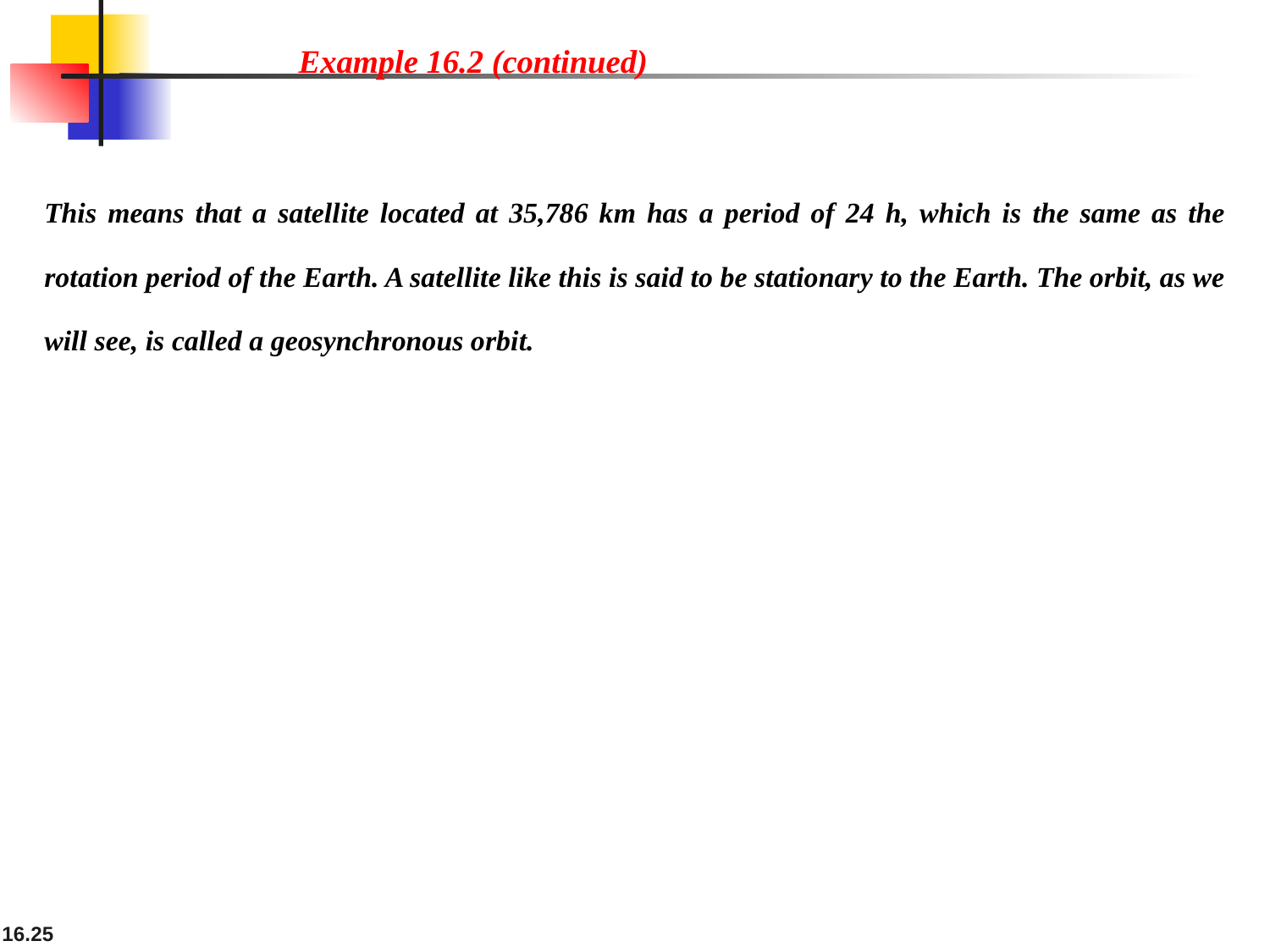

Example 16.2 (continued)

This means that a satellite located at 35,786 km has a period of 24 h, which is the same as the rotation period of the Earth. A satellite like this is said to be stationary to the Earth. The orbit, as we will see, is called a geosynchronous orbit.
16.25